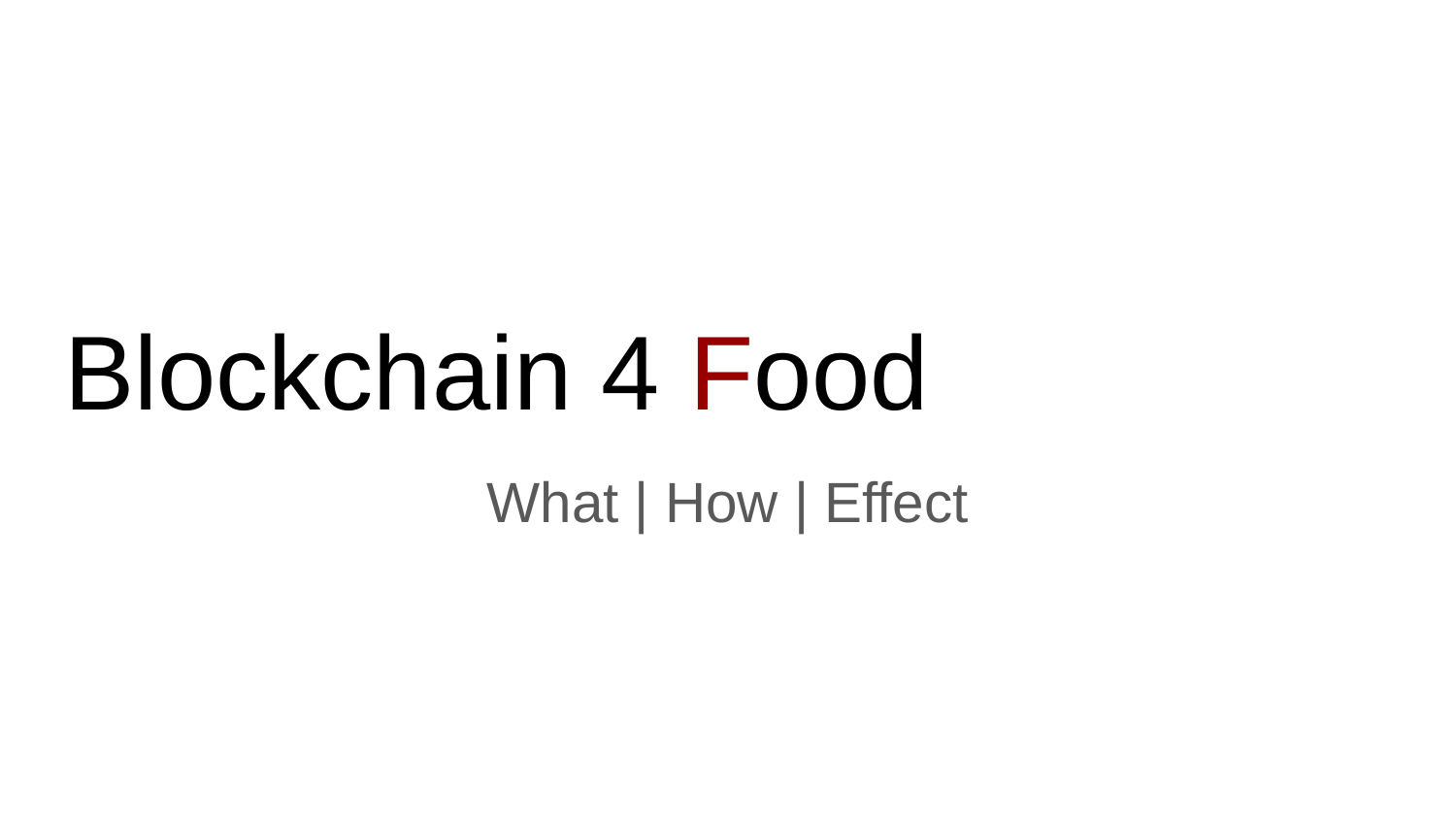

# Blockchain 4 Food
What | How | Effect